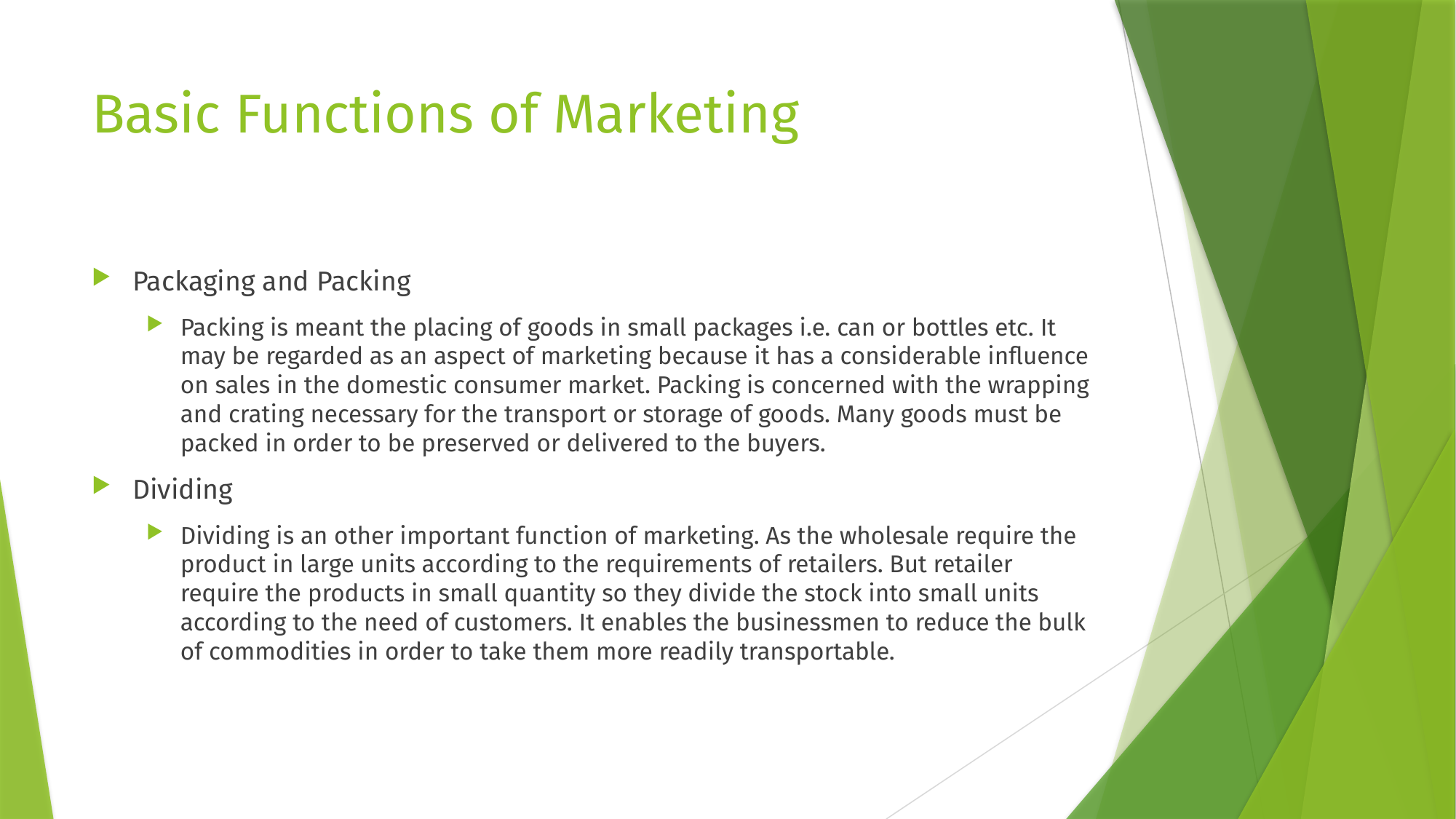

# Basic Functions of Marketing
Packaging and Packing
Packing is meant the placing of goods in small packages i.e. can or bottles etc. It may be regarded as an aspect of marketing because it has a considerable influence on sales in the domestic consumer market. Packing is concerned with the wrapping and crating necessary for the transport or storage of goods. Many goods must be packed in order to be preserved or delivered to the buyers.
Dividing
Dividing is an other important function of marketing. As the wholesale require the product in large units according to the requirements of retailers. But retailer require the products in small quantity so they divide the stock into small units according to the need of customers. It enables the businessmen to reduce the bulk of commodities in order to take them more readily transportable.